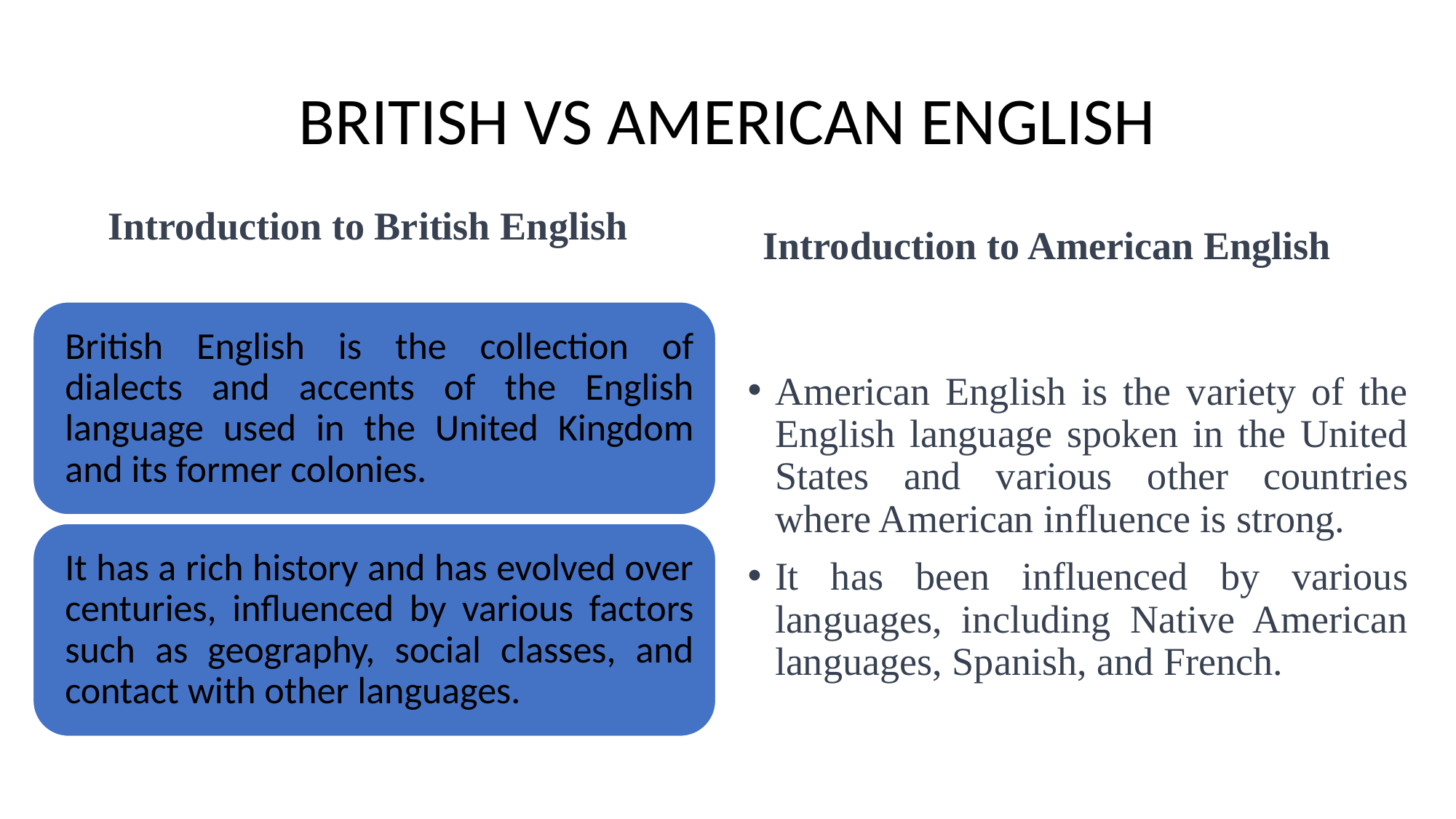

# BRITISH VS AMERICAN ENGLISH
Introduction to British English

Introduction to American English
British English is the collection of dialects and accents of the English language used in the United Kingdom and its former colonies.
It has a rich history and has evolved over centuries, influenced by various factors such as geography, social classes, and contact with other languages.

American English is the variety of the English language spoken in the United States and various other countries where American influence is strong.
It has been influenced by various languages, including Native American languages, Spanish, and French.